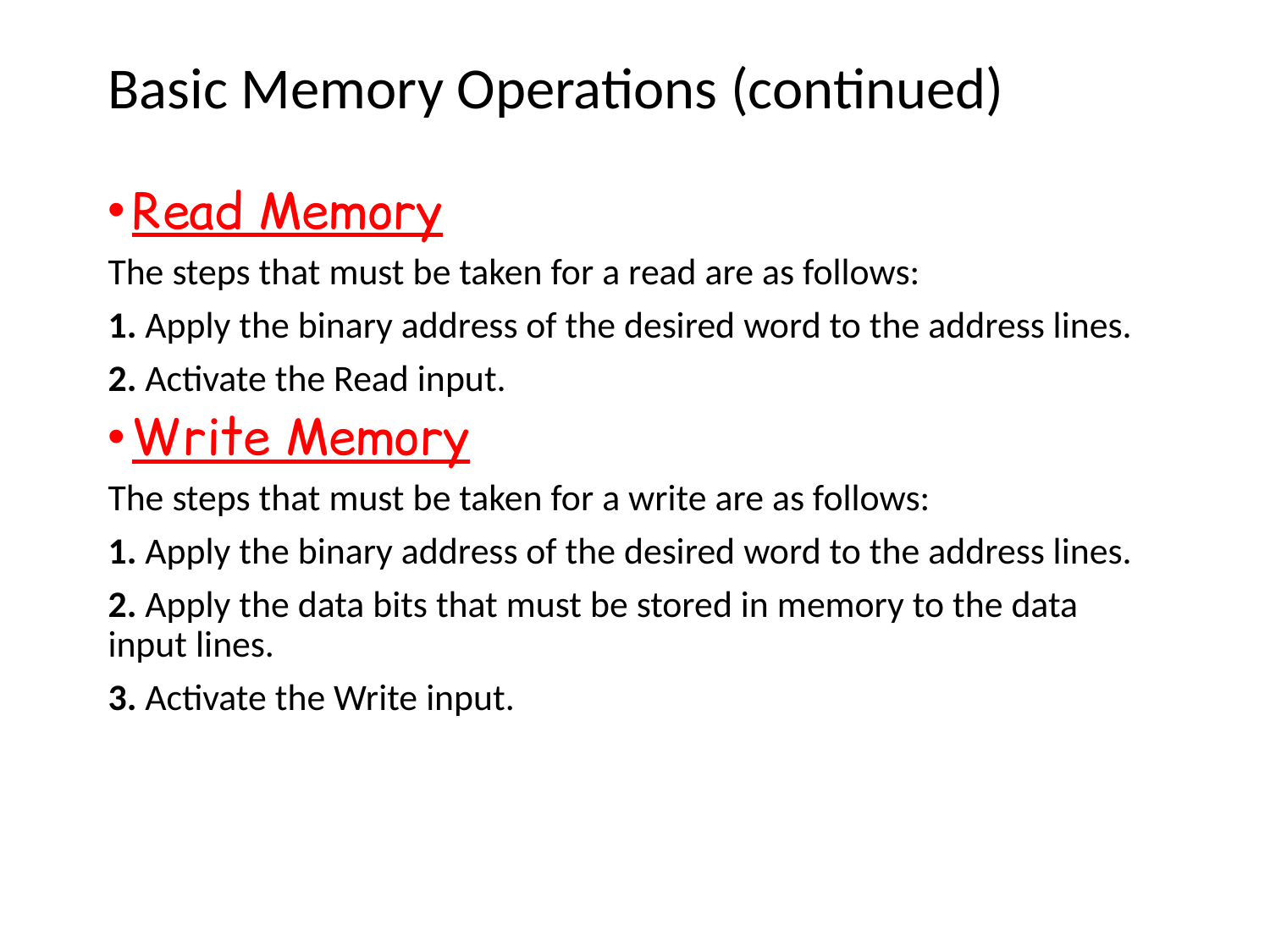

# Basic Memory Operations (continued)
Read Memory
The steps that must be taken for a read are as follows:
1. Apply the binary address of the desired word to the address lines.
2. Activate the Read input.
Write Memory
The steps that must be taken for a write are as follows:
1. Apply the binary address of the desired word to the address lines.
2. Apply the data bits that must be stored in memory to the data input lines.
3. Activate the Write input.